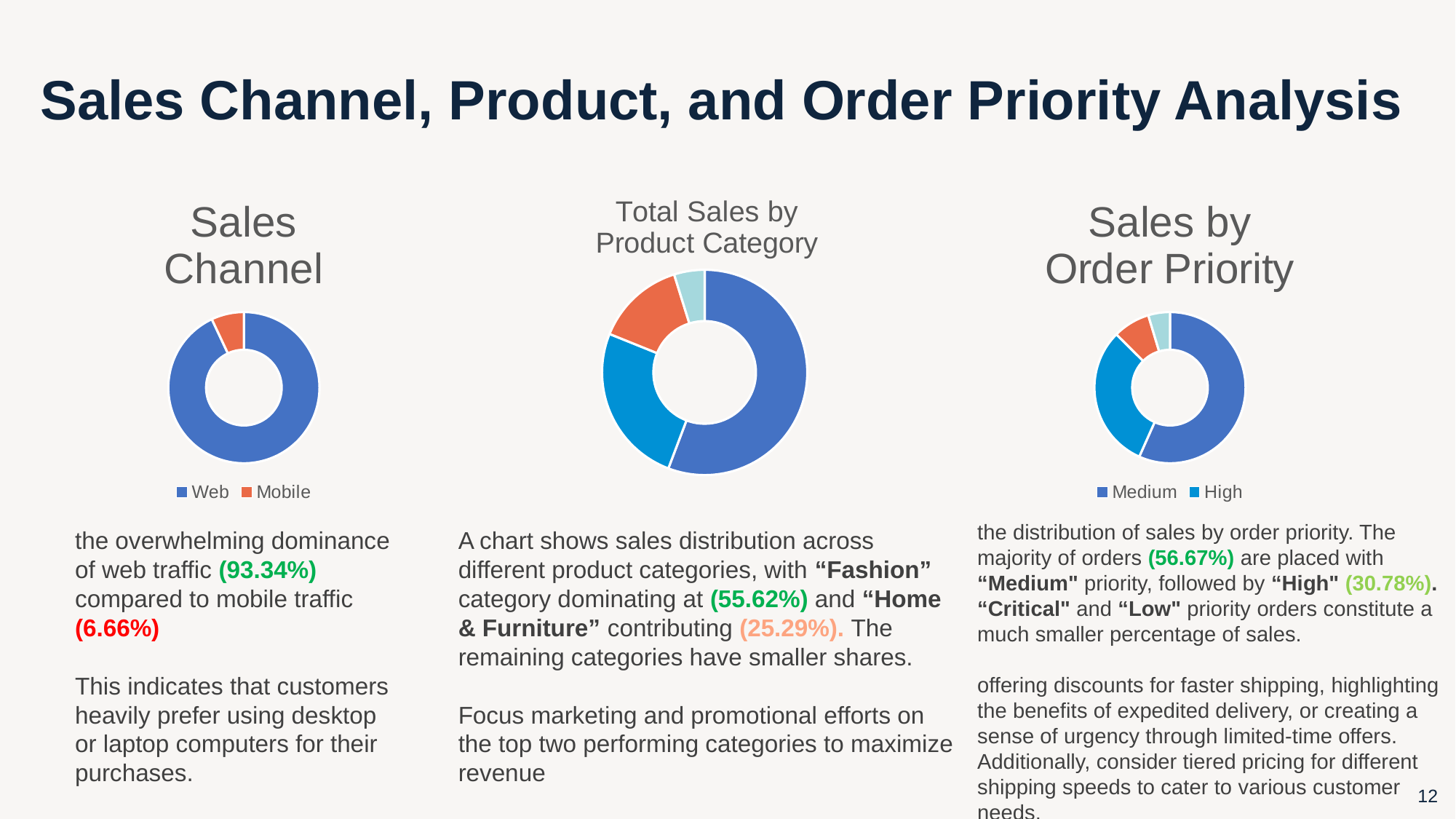

# Sales Channel, Product, and Order Priority Analysis

### Chart: Total Sales by Product Category

| Category | Sales |
|---|---|
| Fashion | 4345914.0 |
| Home & Furniture | 1975831.0 |
| Auto & Accessories | 1096928.0 |
| Elctronic | 374938.0 |

### Chart: Sales by Order Priority

| Category | Sales |
|---|---|
| Medium | 4427297.0 |
| High | 2404803.0 |
| Critical | 618170.0 |
| Low | 362660.0 |

### Chart: Sales Channel

| Category | Sales |
|---|---|
| Web | 120000.0 |
| Mobile | 9000.0 |
the distribution of sales by order priority. The majority of orders (56.67%) are placed with “Medium" priority, followed by “High" (30.78%). “Critical" and “Low" priority orders constitute a much smaller percentage of sales.

offering discounts for faster shipping, highlighting the benefits of expedited delivery, or creating a sense of urgency through limited-time offers. Additionally, consider tiered pricing for different shipping speeds to cater to various customer needs.
A chart shows sales distribution across different product categories, with “Fashion” category dominating at (55.62%) and “Home & Furniture” contributing (25.29%). The remaining categories have smaller shares.

Focus marketing and promotional efforts on the top two performing categories to maximize revenue
the overwhelming dominance of web traffic (93.34%) compared to mobile traffic (6.66%)

This indicates that customers heavily prefer using desktop or laptop computers for their purchases.
12